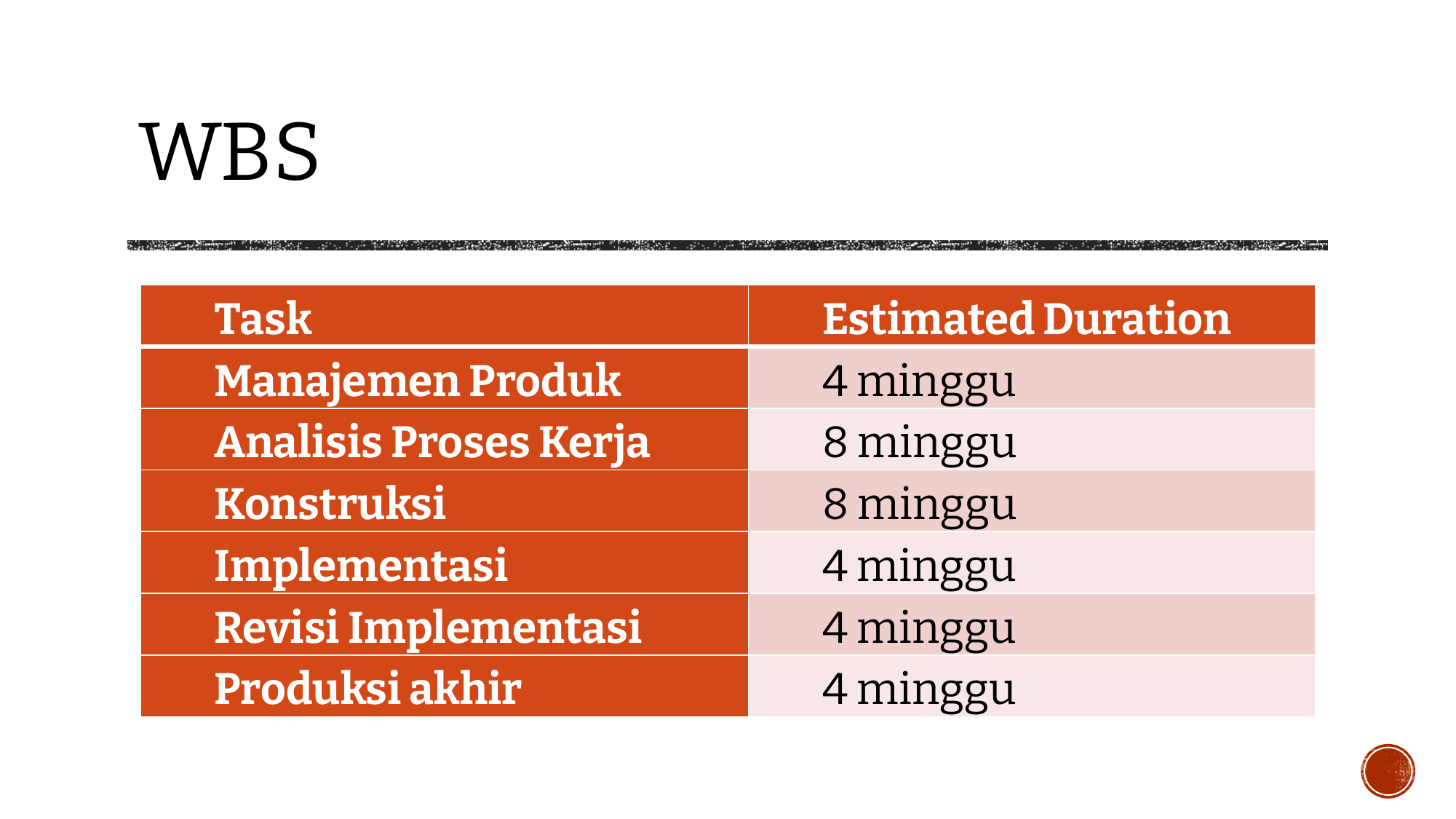

# WBS

| Task | Estimated Duration |
| --- | --- |
| Manajemen Produk | 4 minggu |
| Analisis Proses Kerja | 8 minggu |
| Konstruksi | 8 minggu |
| Implementasi | 4 minggu |
| Revisi Implementasi | 4 minggu |
| Produksi akhir | 4 minggu |